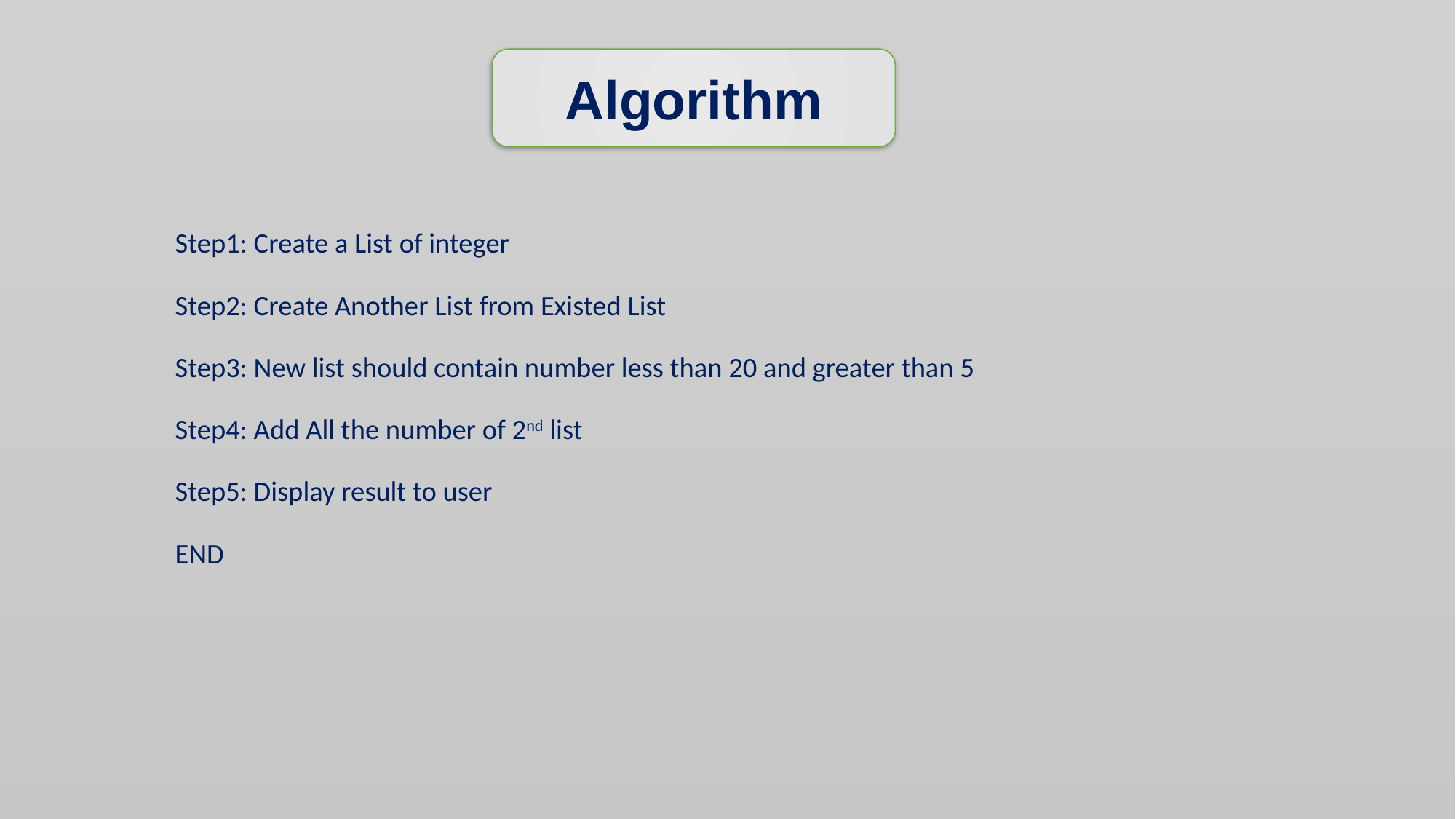

Algorithm
# Step1: Create a List of integer
Step2: Create Another List from Existed List
Step3: New list should contain number less than 20 and greater than 5
Step4: Add All the number of 2nd list
Step5: Display result to user
END